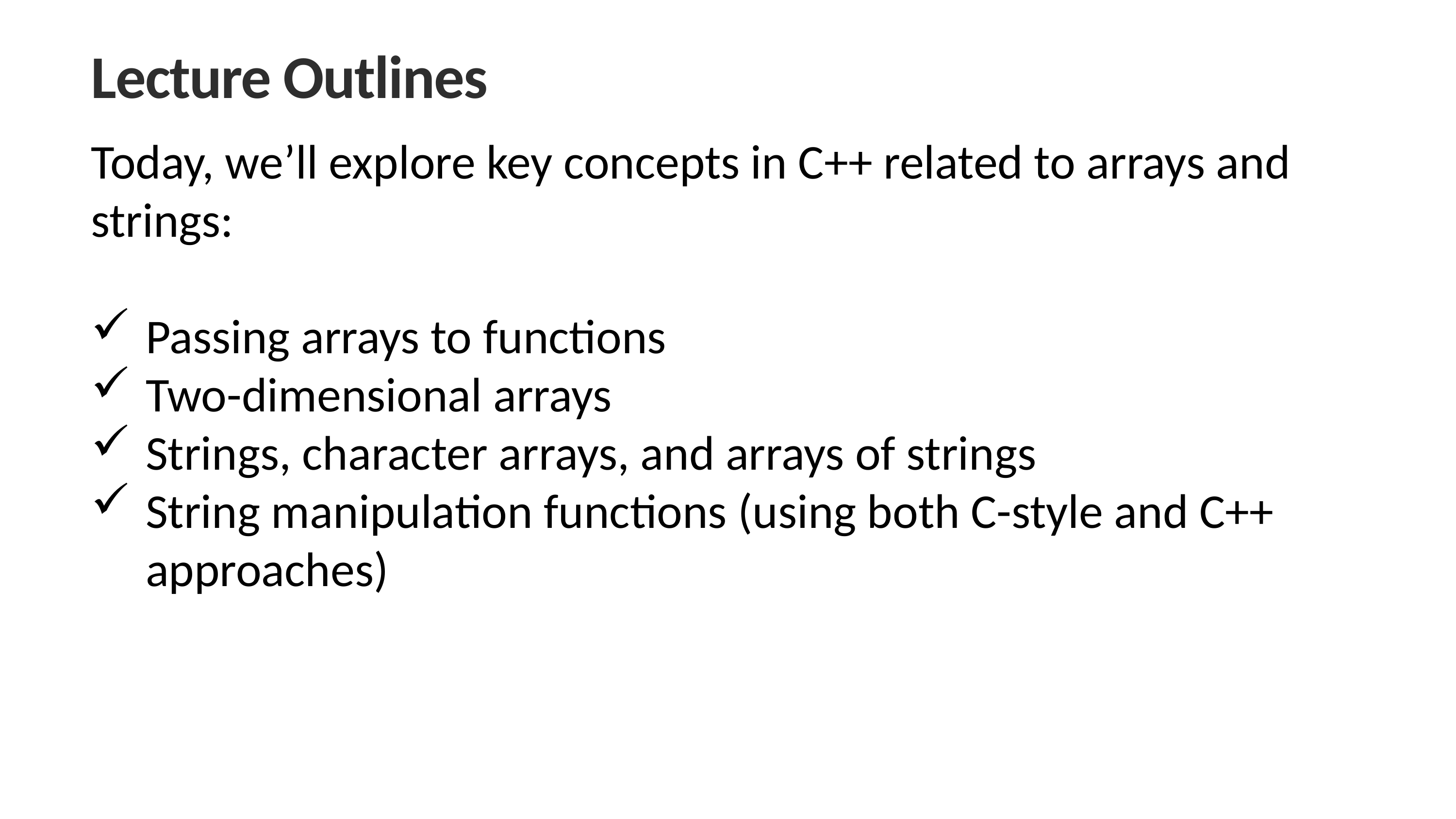

Lecture Outlines
Today, we’ll explore key concepts in C++ related to arrays and strings:

Passing arrays to functions
Two-dimensional arrays
Strings, character arrays, and arrays of strings
String manipulation functions (using both C-style and C++ approaches)